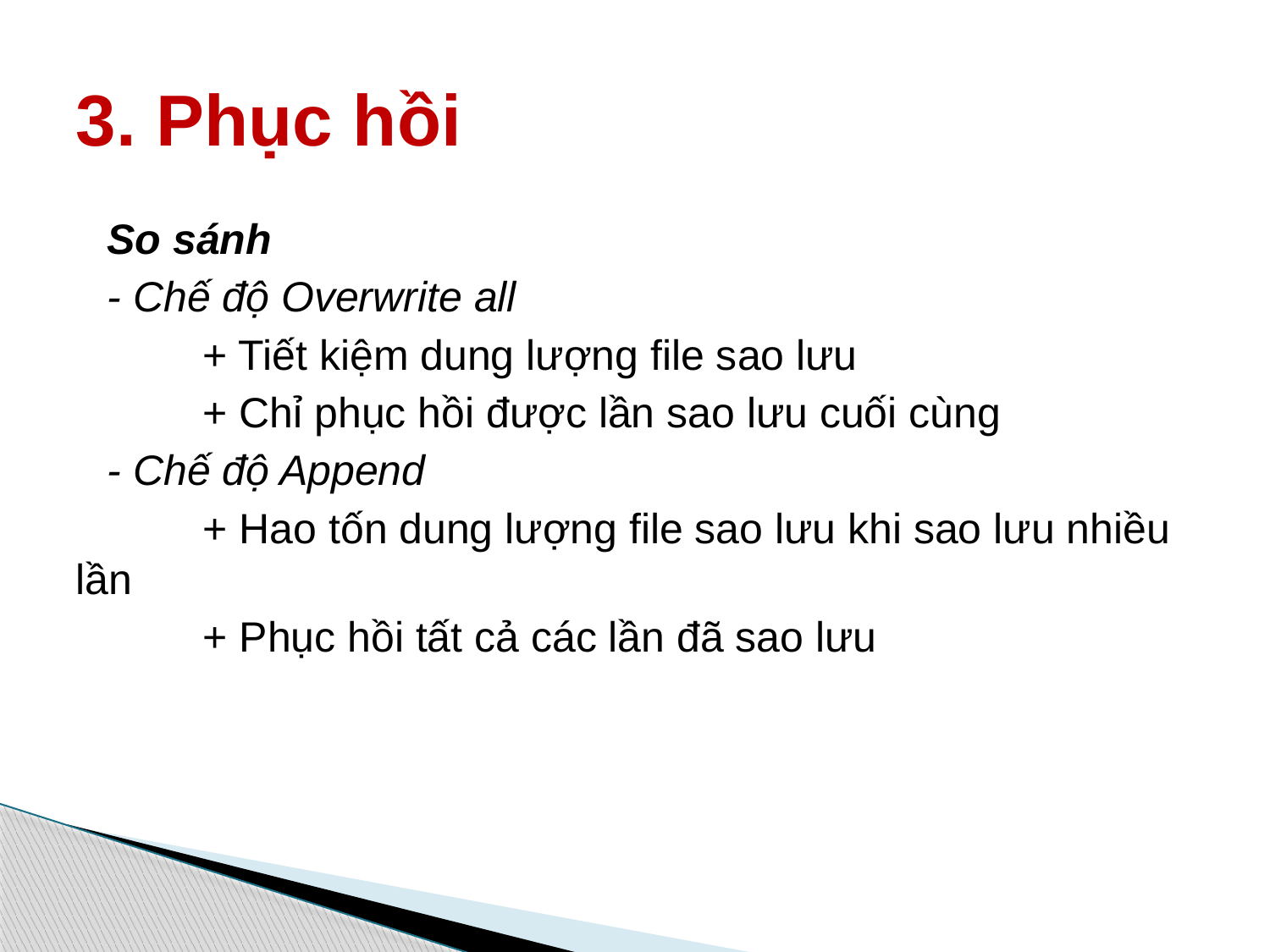

# 3. Phục hồi
So sánh
- Chế độ Overwrite all
	+ Tiết kiệm dung lượng file sao lưu
	+ Chỉ phục hồi được lần sao lưu cuối cùng
- Chế độ Append
	+ Hao tốn dung lượng file sao lưu khi sao lưu nhiều lần
	+ Phục hồi tất cả các lần đã sao lưu